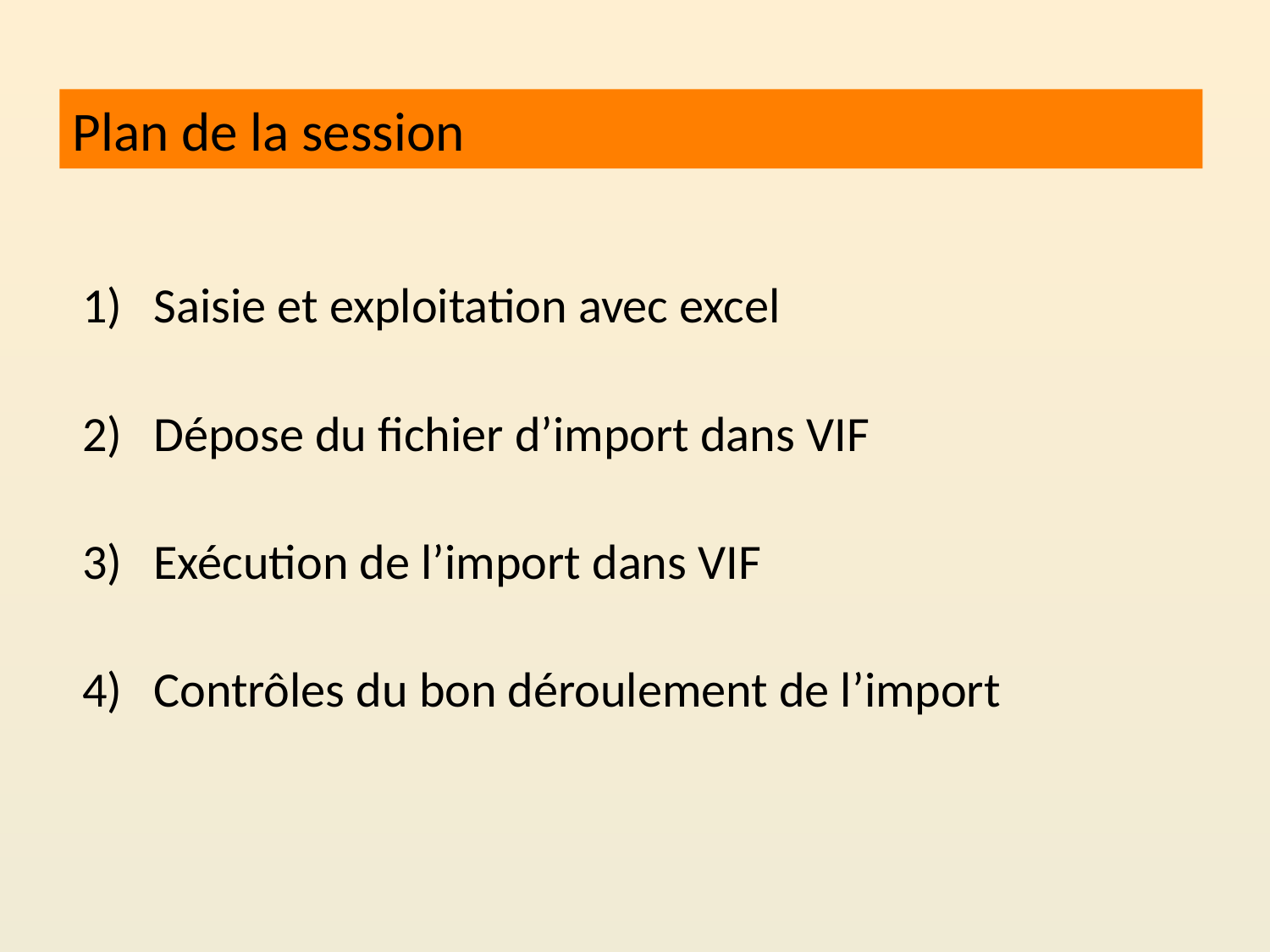

# Plan de la session

Saisie et exploitation avec excel
Dépose du fichier d’import dans VIF
Exécution de l’import dans VIF
Contrôles du bon déroulement de l’import